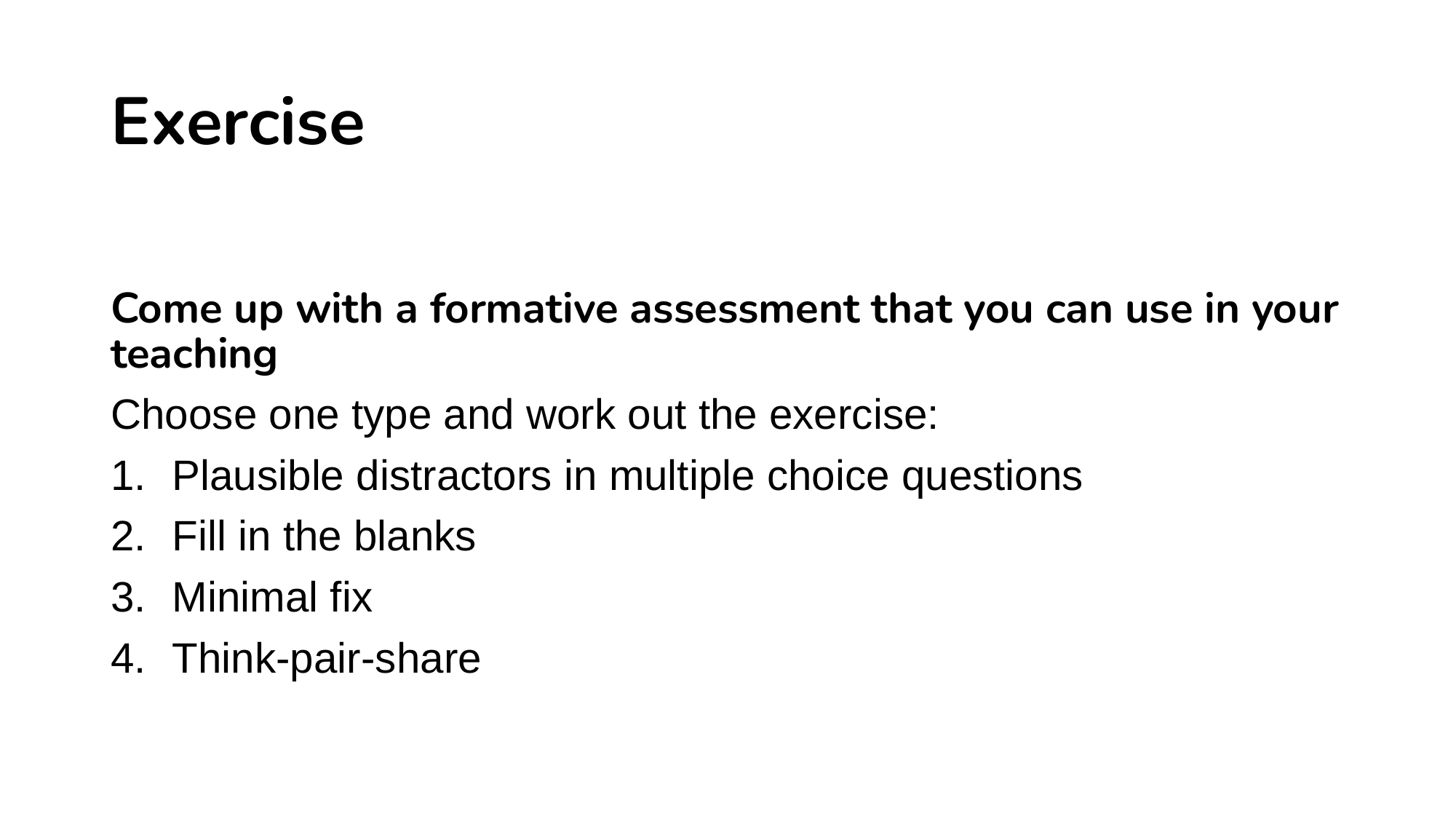

# Exercise
Come up with a formative assessment that you can use in your teaching
Choose one type and work out the exercise:
Plausible distractors in multiple choice questions
Fill in the blanks
Minimal fix
Think-pair-share